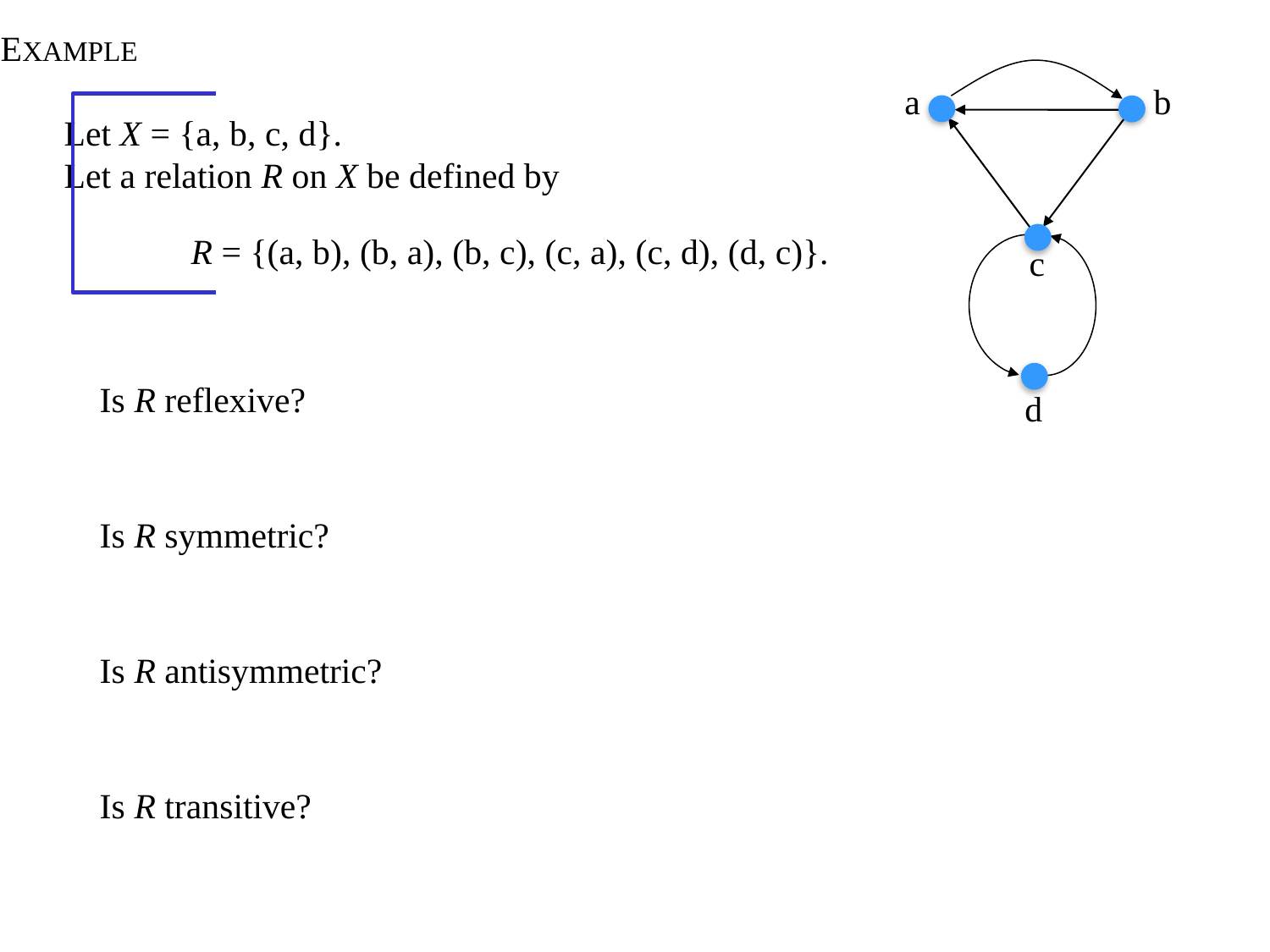

EXAMPLE

Let X = {a, b, c, d}.
Let a relation R on X be defined by

	R = {(a, b), (b, a), (b, c), (c, a), (c, d), (d, c)}.

    Is R reflexive?

    Is R symmetric?

    Is R antisymmetric?

    Is R transitive?

a
b

c

d